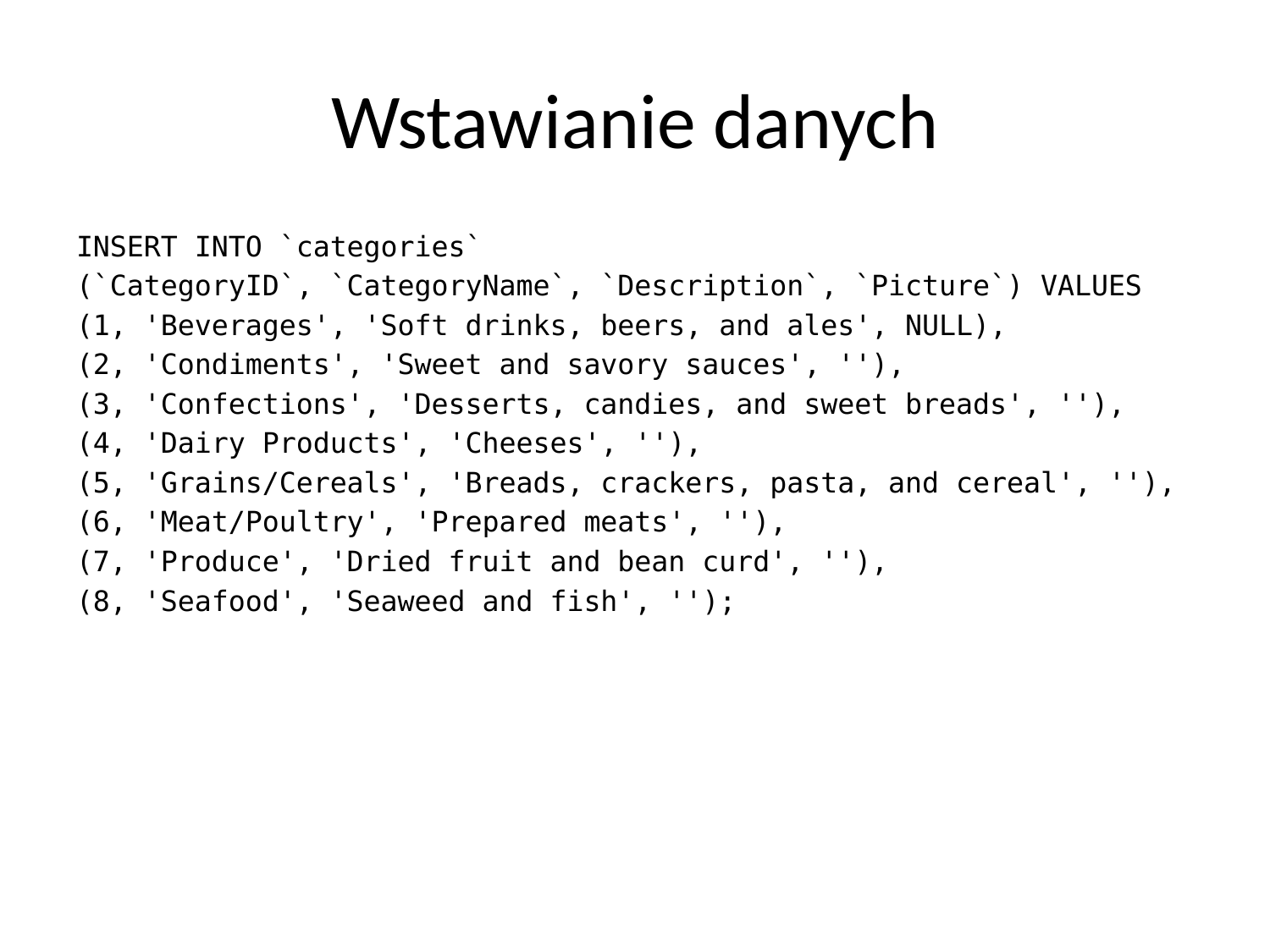

# Wstawianie danych
INSERT INTO `categories`
(`CategoryID`, `CategoryName`, `Description`, `Picture`) VALUES
(1, 'Beverages', 'Soft drinks, beers, and ales', NULL),
(2, 'Condiments', 'Sweet and savory sauces', ''),
(3, 'Confections', 'Desserts, candies, and sweet breads', ''),
(4, 'Dairy Products', 'Cheeses', ''),
(5, 'Grains/Cereals', 'Breads, crackers, pasta, and cereal', ''),
(6, 'Meat/Poultry', 'Prepared meats', ''),
(7, 'Produce', 'Dried fruit and bean curd', ''),
(8, 'Seafood', 'Seaweed and fish', '');